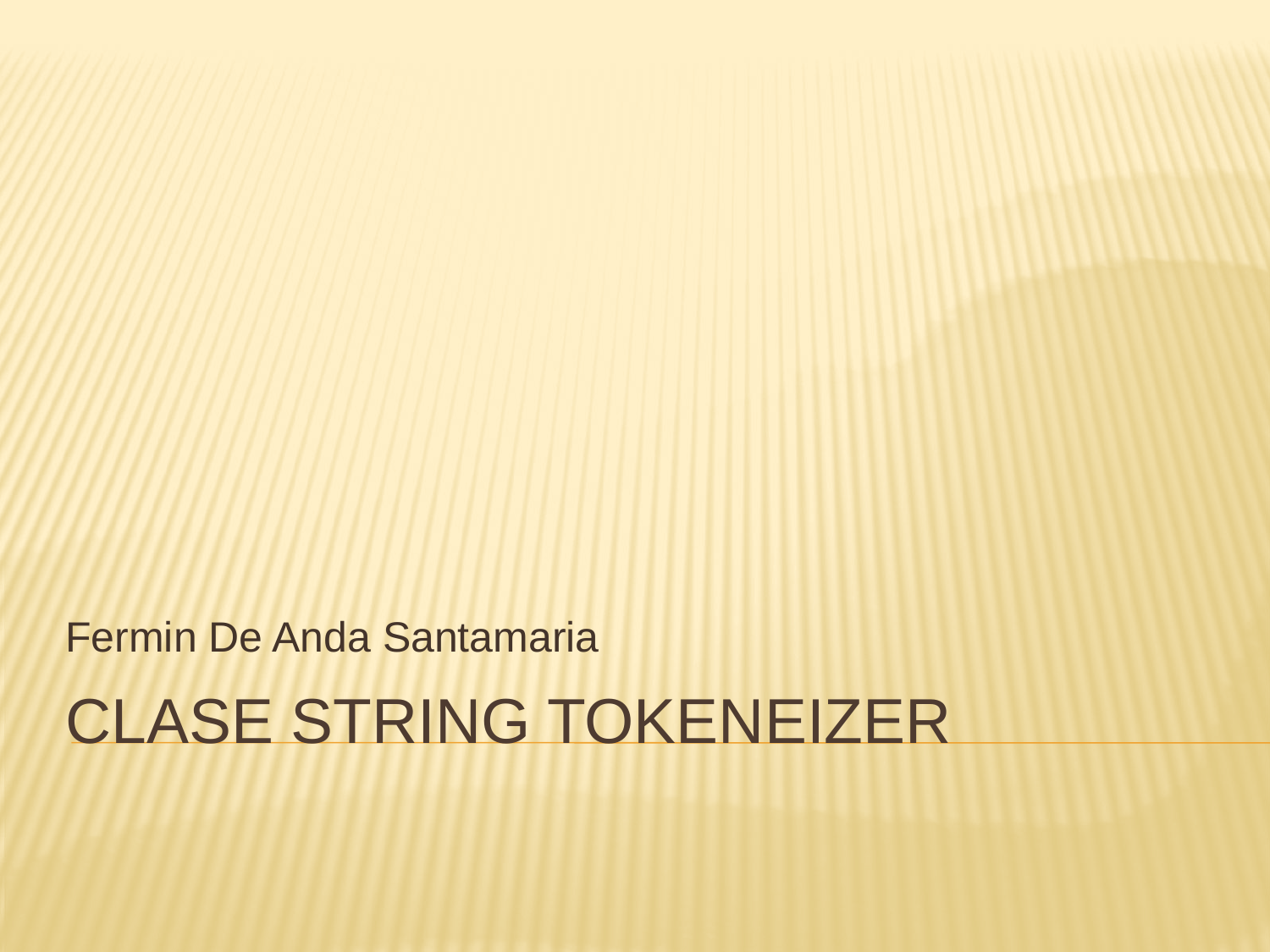

Fermin De Anda Santamaria
# Clase String Tokeneizer